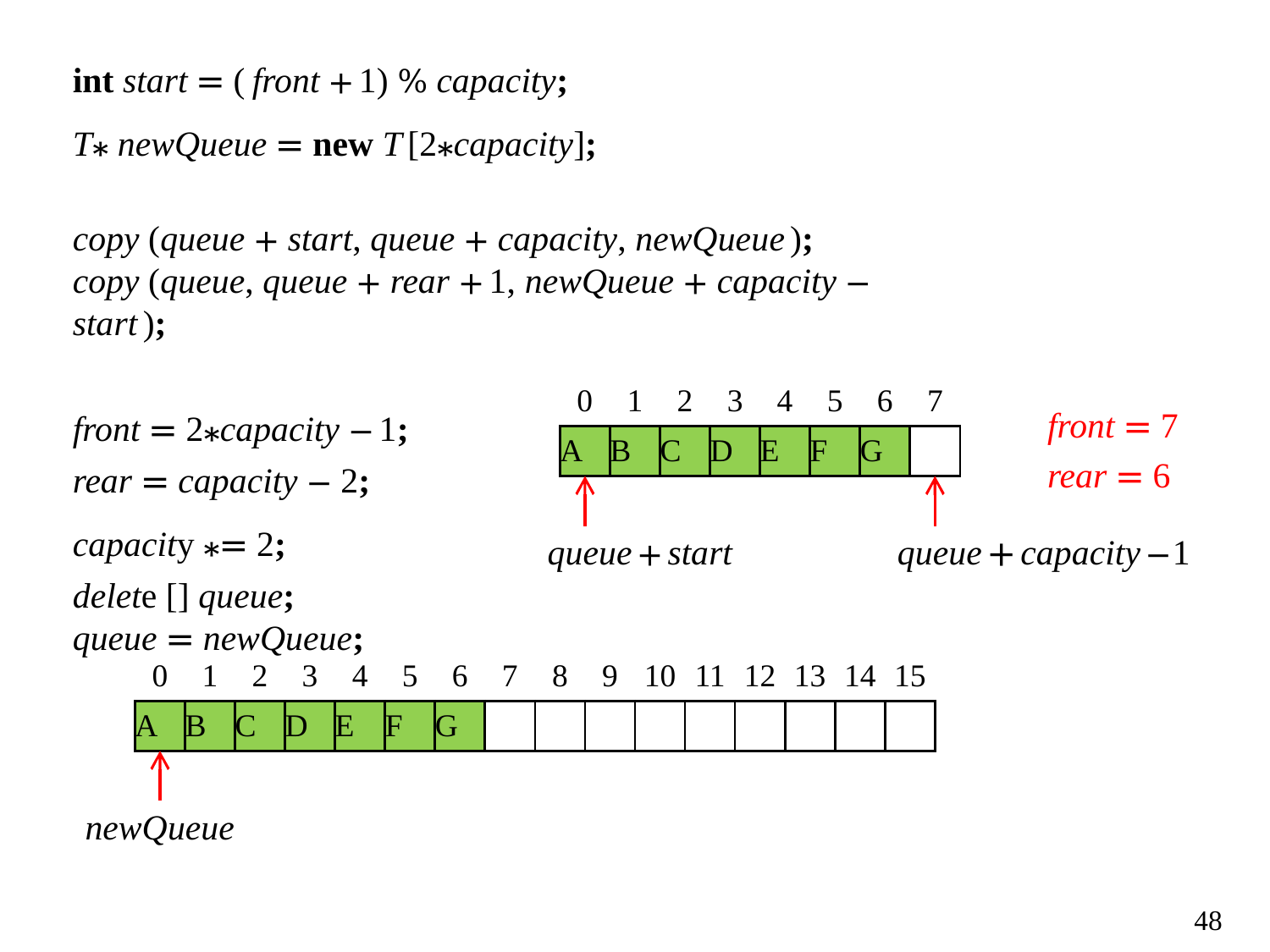

int start = (front +1) % capacity;
T* newQueue = new T[2*capacity];

copy (queue + start, queue + capacity, newQueue);
copy (queue, queue + rear +1, newQueue + capacity − start);

front = 2*capacity −1;
rear = capacity − 2;
capacity *= 2;
delete [] queue;
queue = newQueue;
| 0 | 1 | 2 | 3 | 4 | 5 | 6 | 7 |
| --- | --- | --- | --- | --- | --- | --- | --- |
| A | B | C | D | E | F | G |  |
front = 7
rear = 6
queue+start
queue+capacity−1
| 0 | 1 | 2 | 3 | 4 | 5 | 6 | 7 | 8 | 9 | 10 | 11 | 12 | 13 | 14 | 15 |
| --- | --- | --- | --- | --- | --- | --- | --- | --- | --- | --- | --- | --- | --- | --- | --- |
| A | B | C | D | E | F | G |  |  |  |  |  |  |  |  |  |
newQueue
48